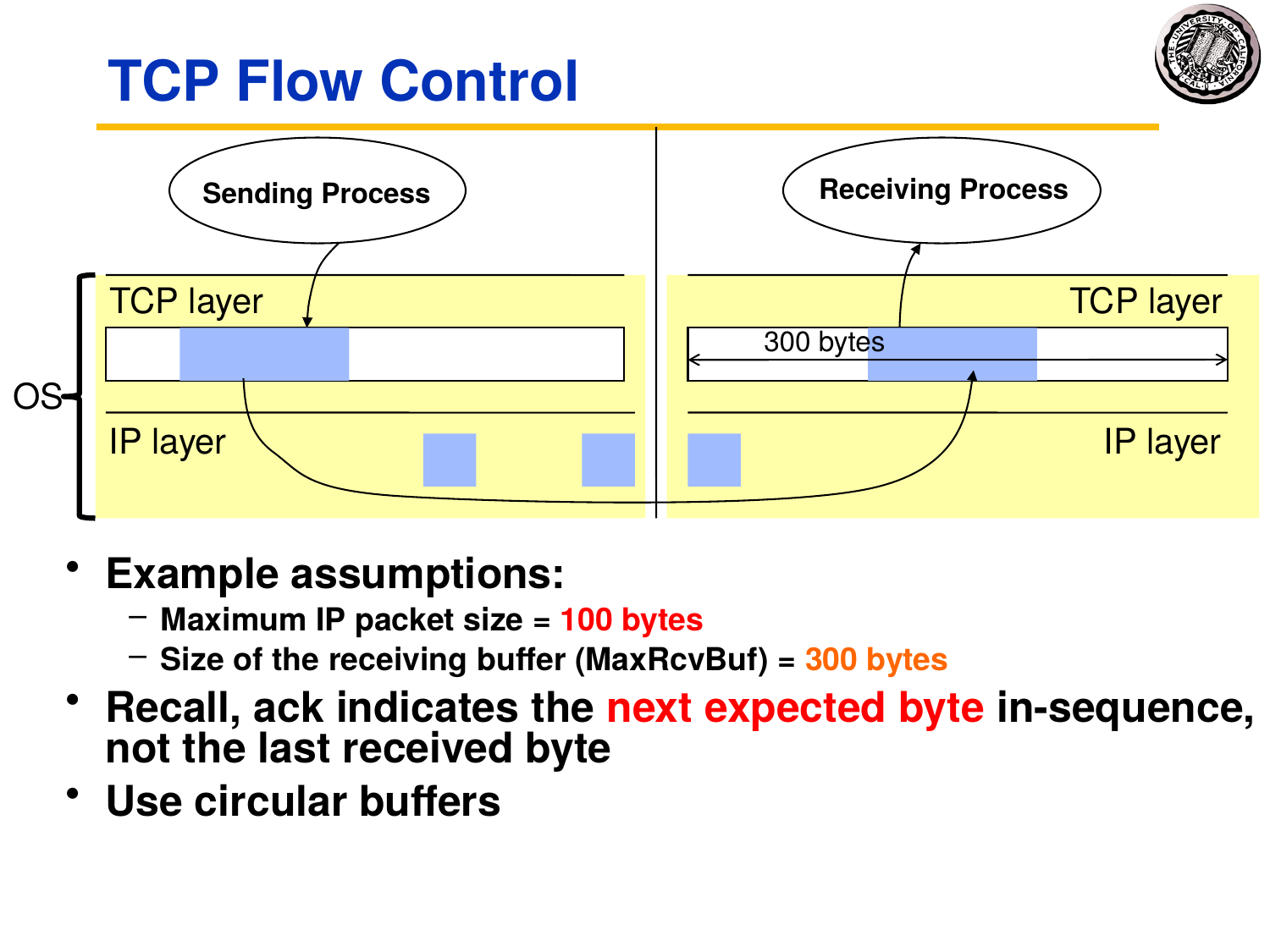

# TCP Flow Control

Receiving Process
Sending Process

TCP layer
TCP layer

300 bytes

OS

IP layer

IP layer

Example assumptions:
Maximum IP packet size = 100 bytes
Size of the receiving buffer (MaxRcvBuf) = 300 bytes
Recall, ack indicates the next expected byte in-sequence, not the last received byte
Use circular buffers